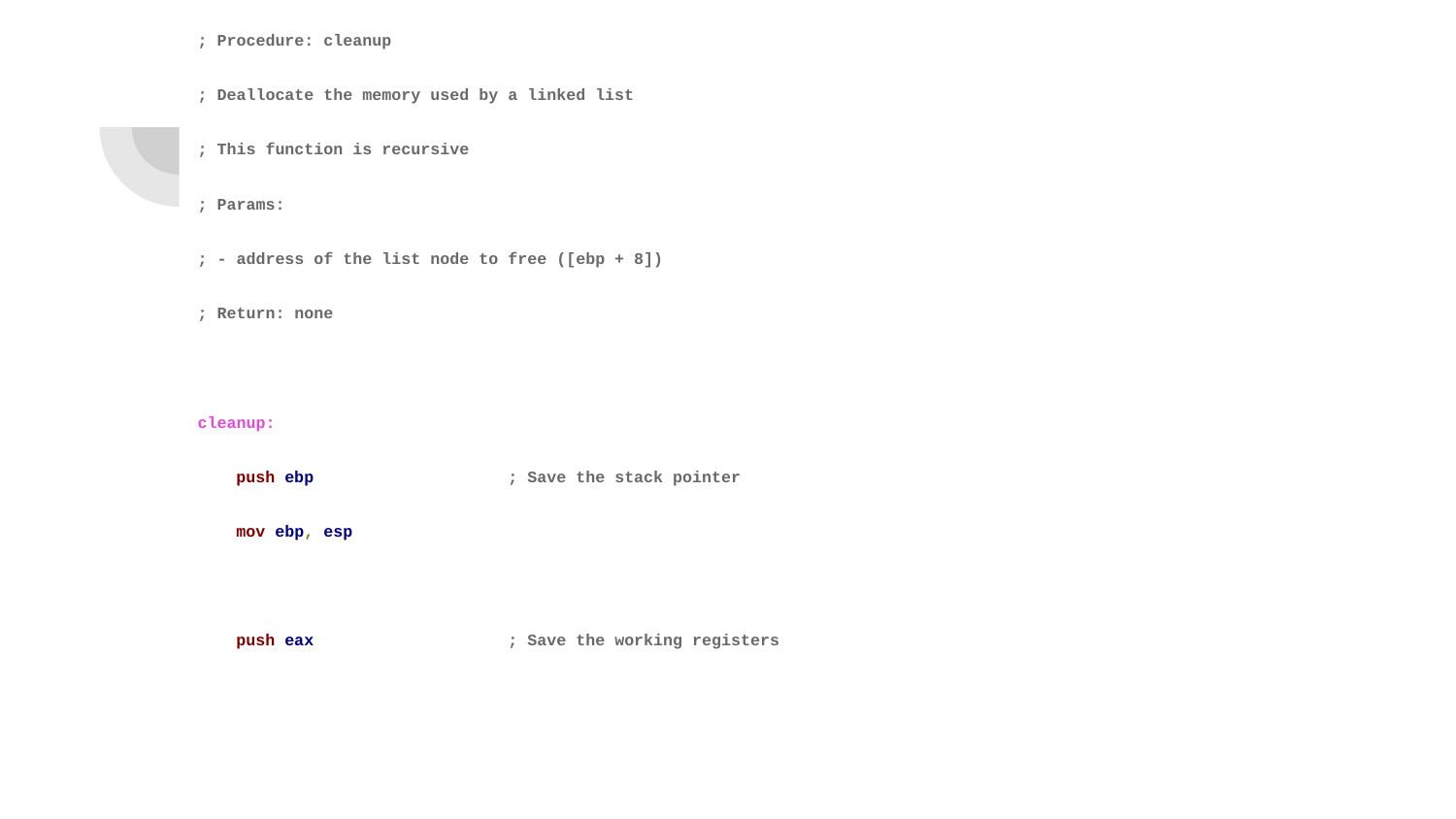

; Procedure: cleanup
; Deallocate the memory used by a linked list
; This function is recursive
; Params:
; - address of the list node to free ([ebp + 8])
; Return: none

cleanup:
    push ebp                    ; Save the stack pointer
    mov ebp, esp

    push eax                    ; Save the working registers